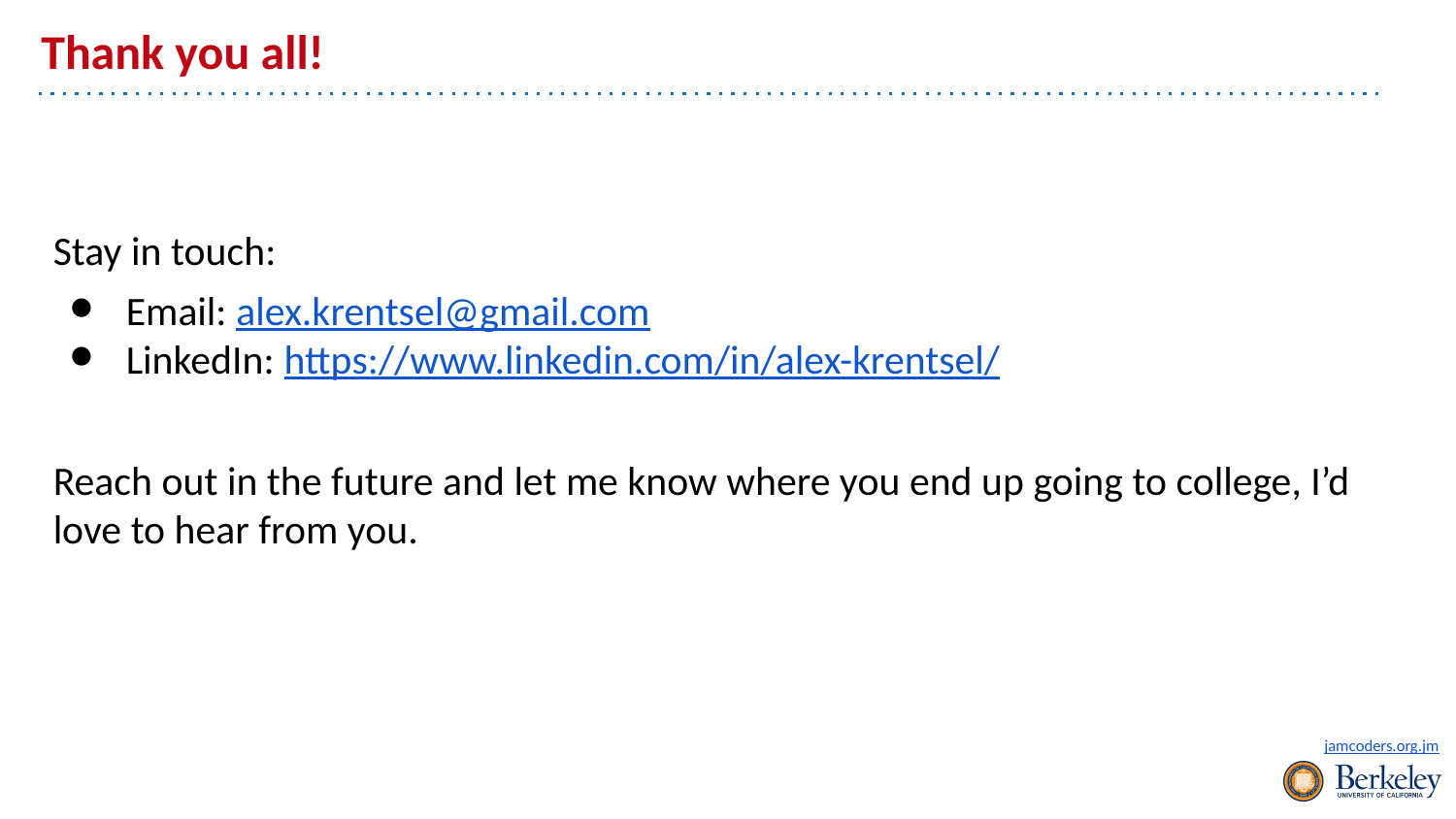

# Thank you all!

Stay in touch:
Email: alex.krentsel@gmail.com
LinkedIn: https://www.linkedin.com/in/alex-krentsel/

Reach out in the future and let me know where you end up going to college, I’d love to hear from you.